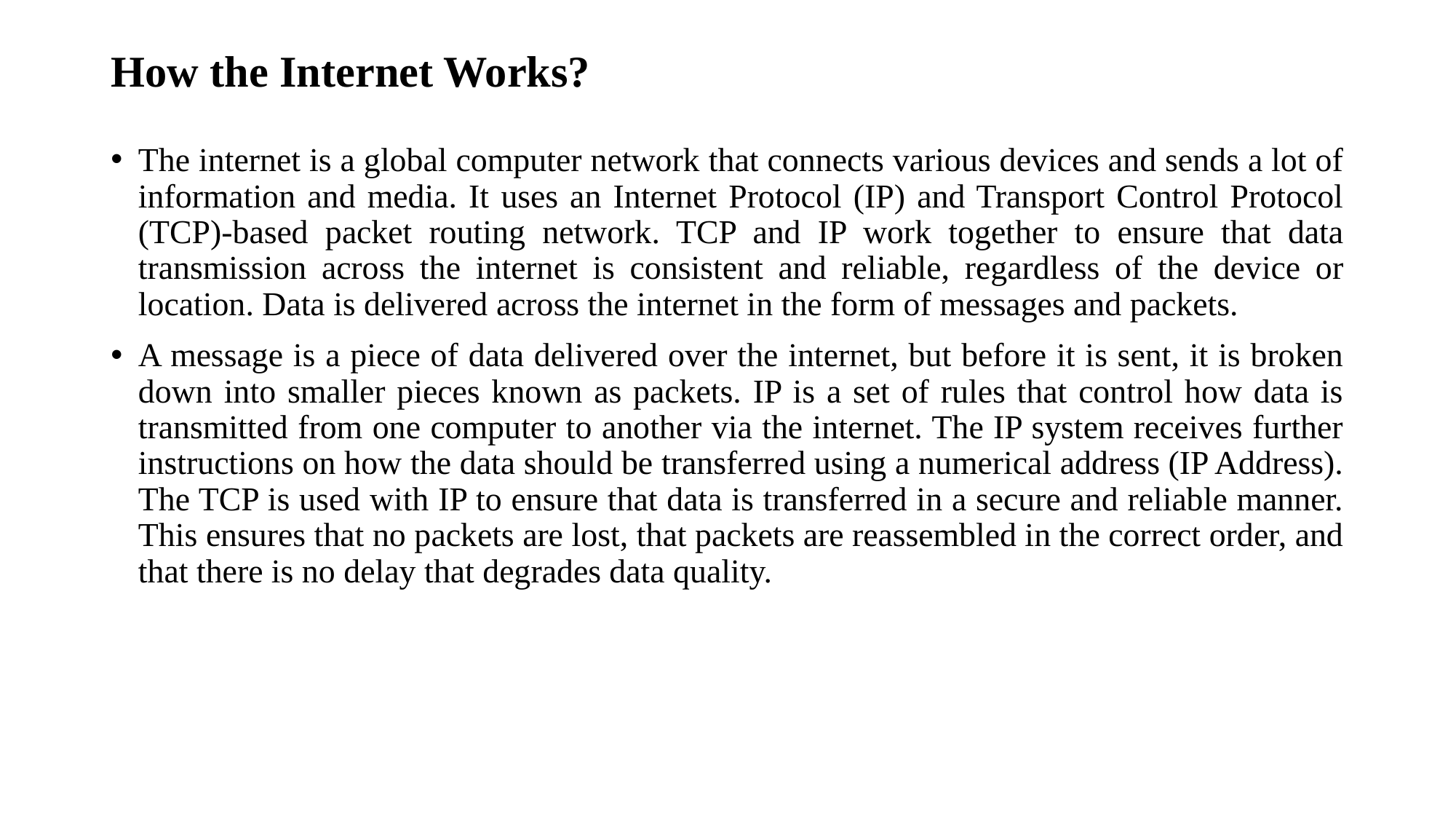

# How the Internet Works?
The internet is a global computer network that connects various devices and sends a lot of information and media. It uses an Internet Protocol (IP) and Transport Control Protocol (TCP)-based packet routing network. TCP and IP work together to ensure that data transmission across the internet is consistent and reliable, regardless of the device or location. Data is delivered across the internet in the form of messages and packets.
A message is a piece of data delivered over the internet, but before it is sent, it is broken down into smaller pieces known as packets. IP is a set of rules that control how data is transmitted from one computer to another via the internet. The IP system receives further instructions on how the data should be transferred using a numerical address (IP Address). The TCP is used with IP to ensure that data is transferred in a secure and reliable manner. This ensures that no packets are lost, that packets are reassembled in the correct order, and that there is no delay that degrades data quality.